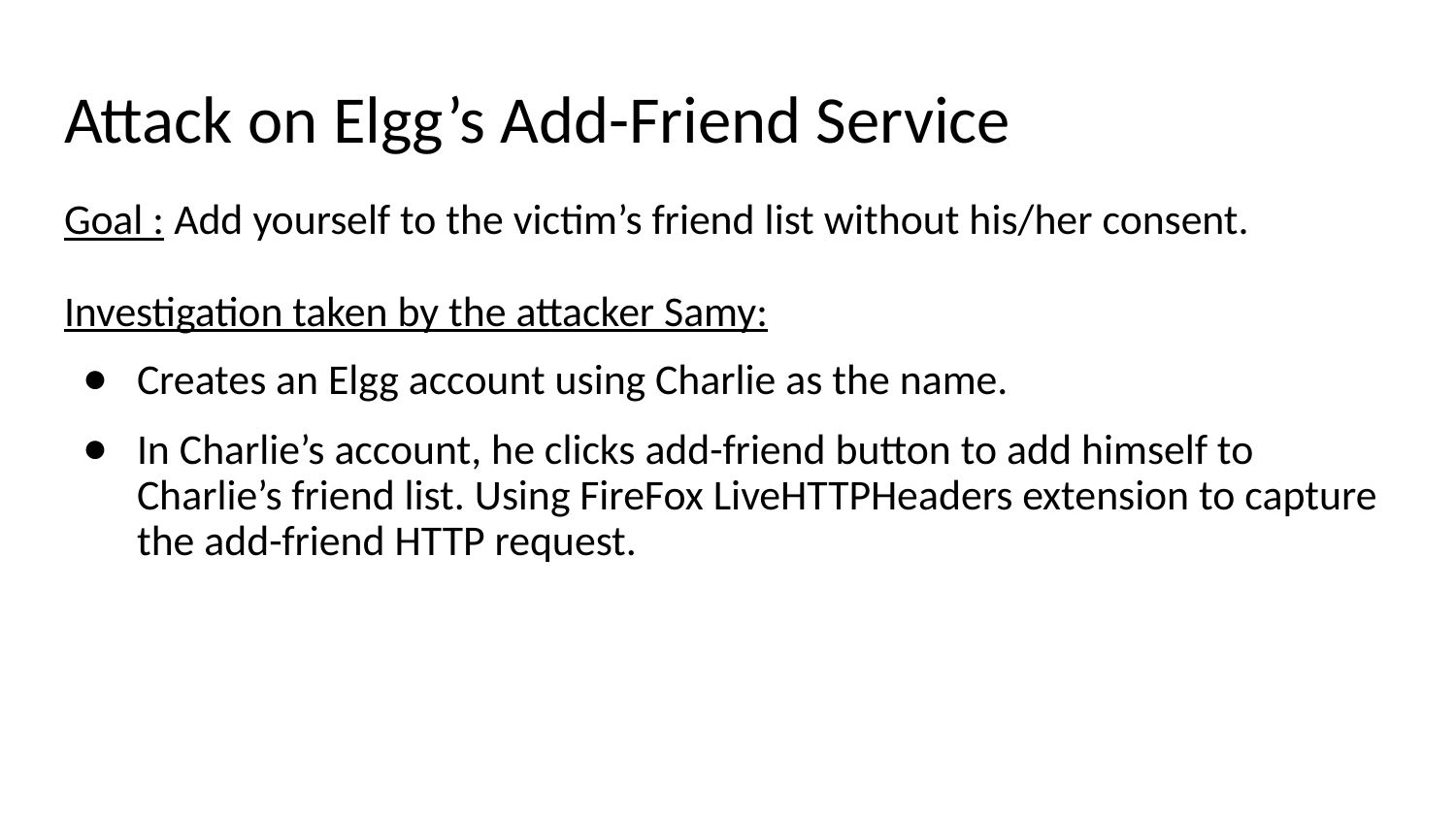

# Attack on Elgg’s Add-Friend Service
Goal : Add yourself to the victim’s friend list without his/her consent.

Investigation taken by the attacker Samy:

Creates an Elgg account using Charlie as the name.
In Charlie’s account, he clicks add-friend button to add himself to Charlie’s friend list. Using FireFox LiveHTTPHeaders extension to capture the add-friend HTTP request.